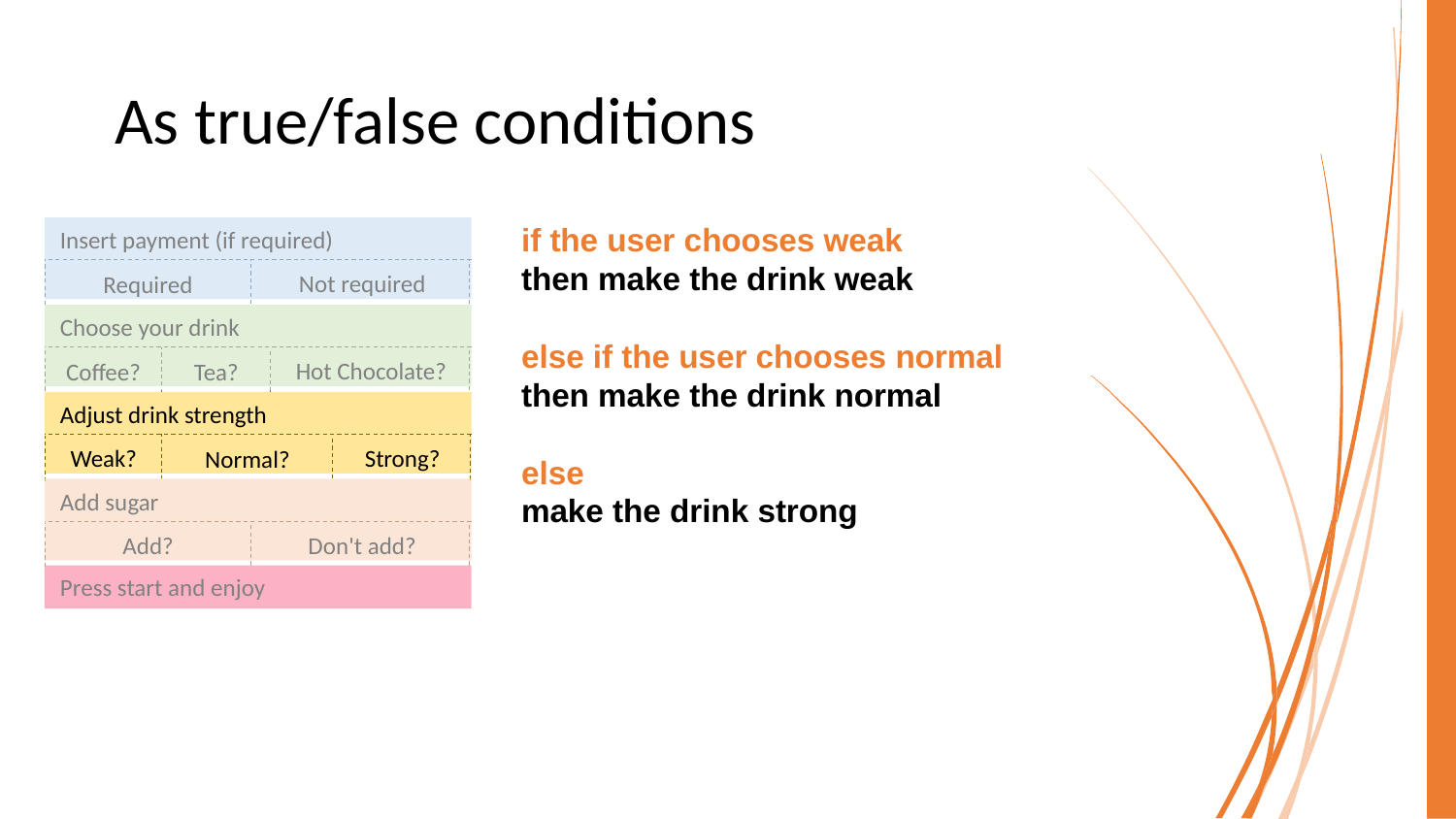

# As true/false conditions

if the user chooses weak
then make the drink weak

else if the user chooses normal
then make the drink normal

else
make the drink strong

Insert payment (if required)
Not required
Required

Choose your drink
Hot Chocolate?
Coffee?
Tea?

Adjust drink strength
Strong?
Weak?
Normal?

Add sugar
Don't add?
Add?
Press start and enjoy